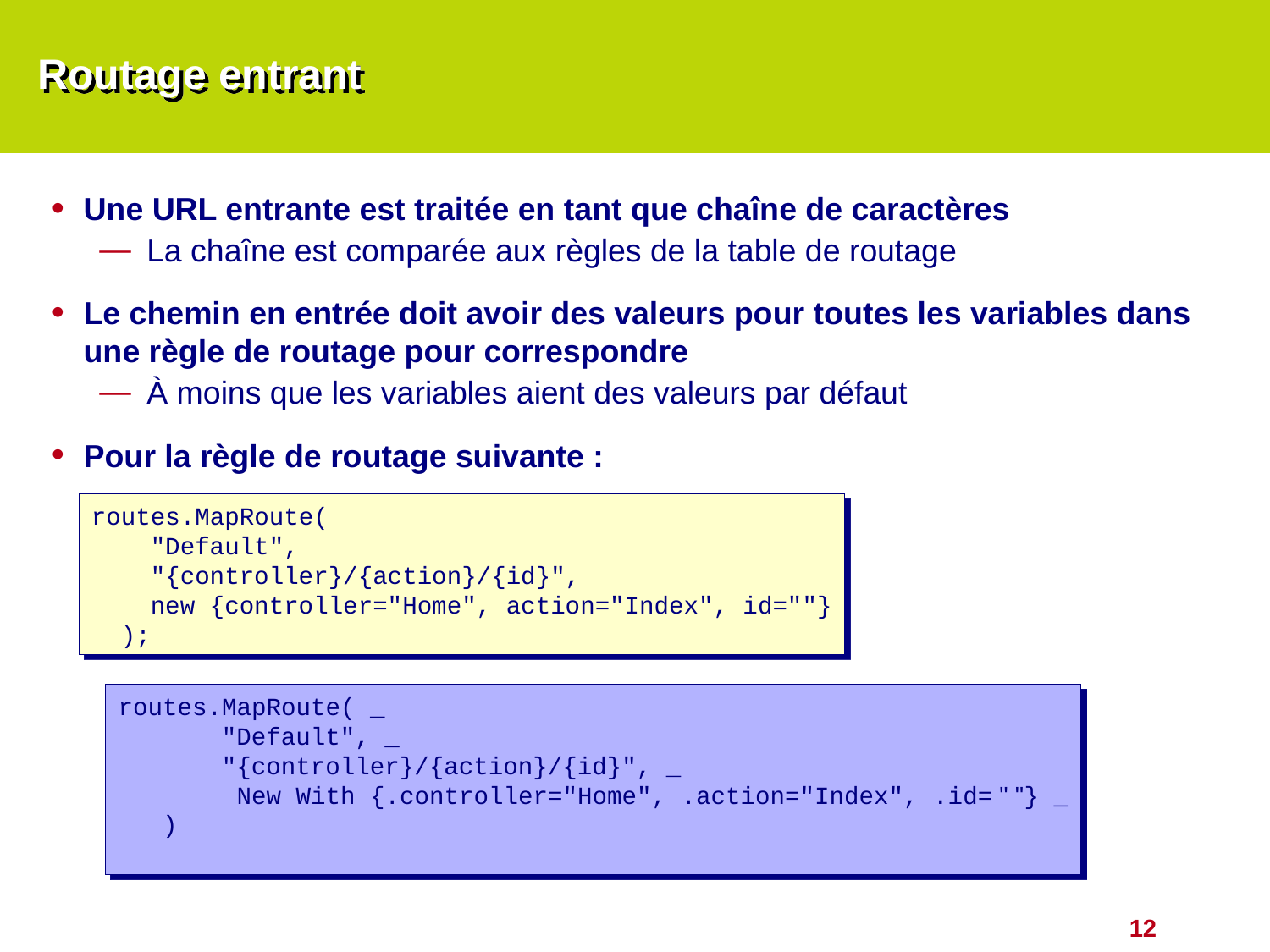

# Routage entrant
Une URL entrante est traitée en tant que chaîne de caractères
La chaîne est comparée aux règles de la table de routage
Le chemin en entrée doit avoir des valeurs pour toutes les variables dans une règle de routage pour correspondre
À moins que les variables aient des valeurs par défaut
Pour la règle de routage suivante :
routes.MapRoute(
    "Default",
    "{controller}/{action}/{id}",
    new {controller="Home", action="Index", id=""}
  );
routes.MapRoute( _
       "Default", _
       "{controller}/{action}/{id}", _
        New With {.controller="Home", .action="Index", .id= " "} _
   )